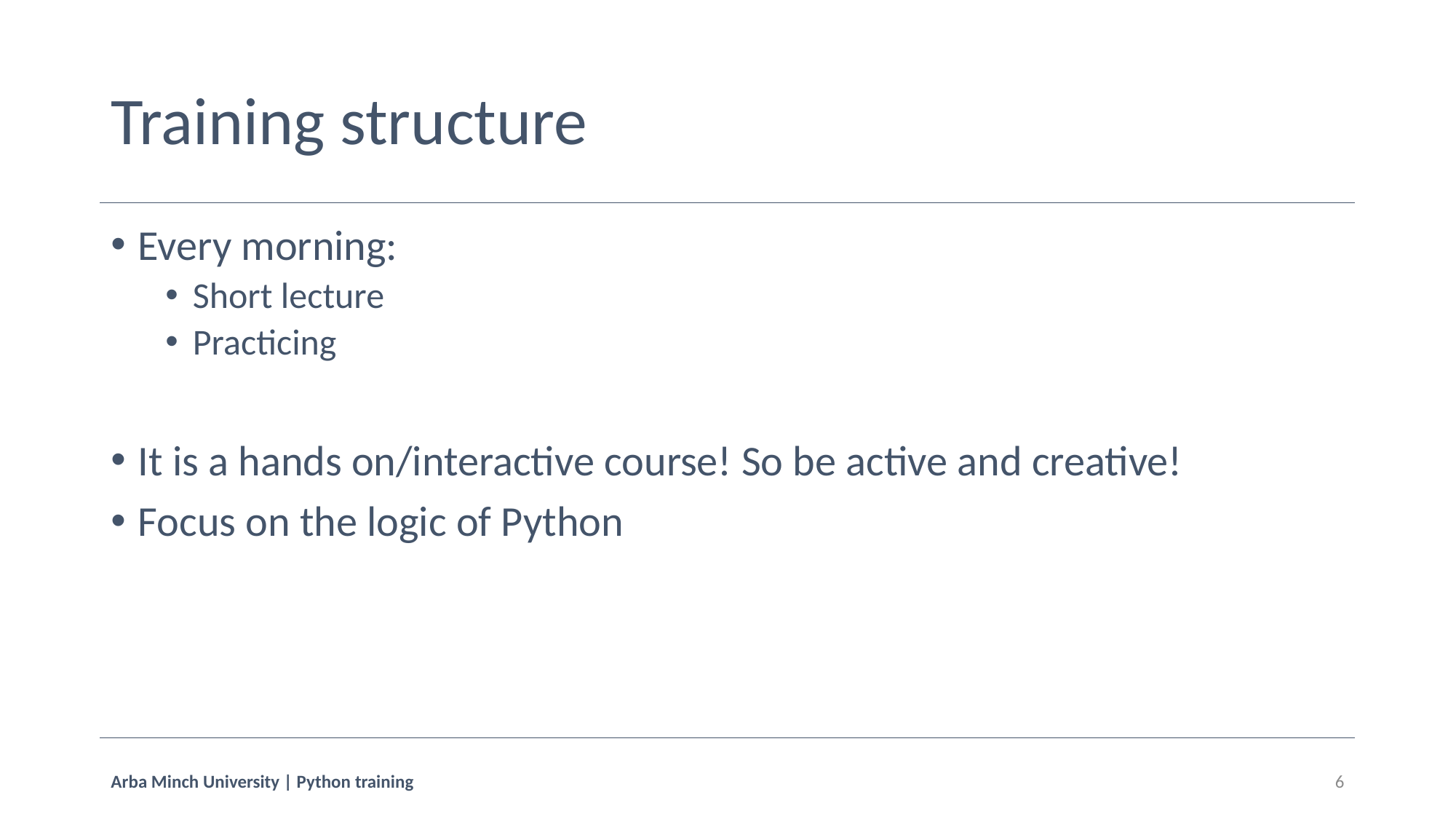

# Training structure
Every morning:
Short lecture
Practicing

It is a hands on/interactive course! So be active and creative!
Focus on the logic of Python

Arba Minch University | Python training
6